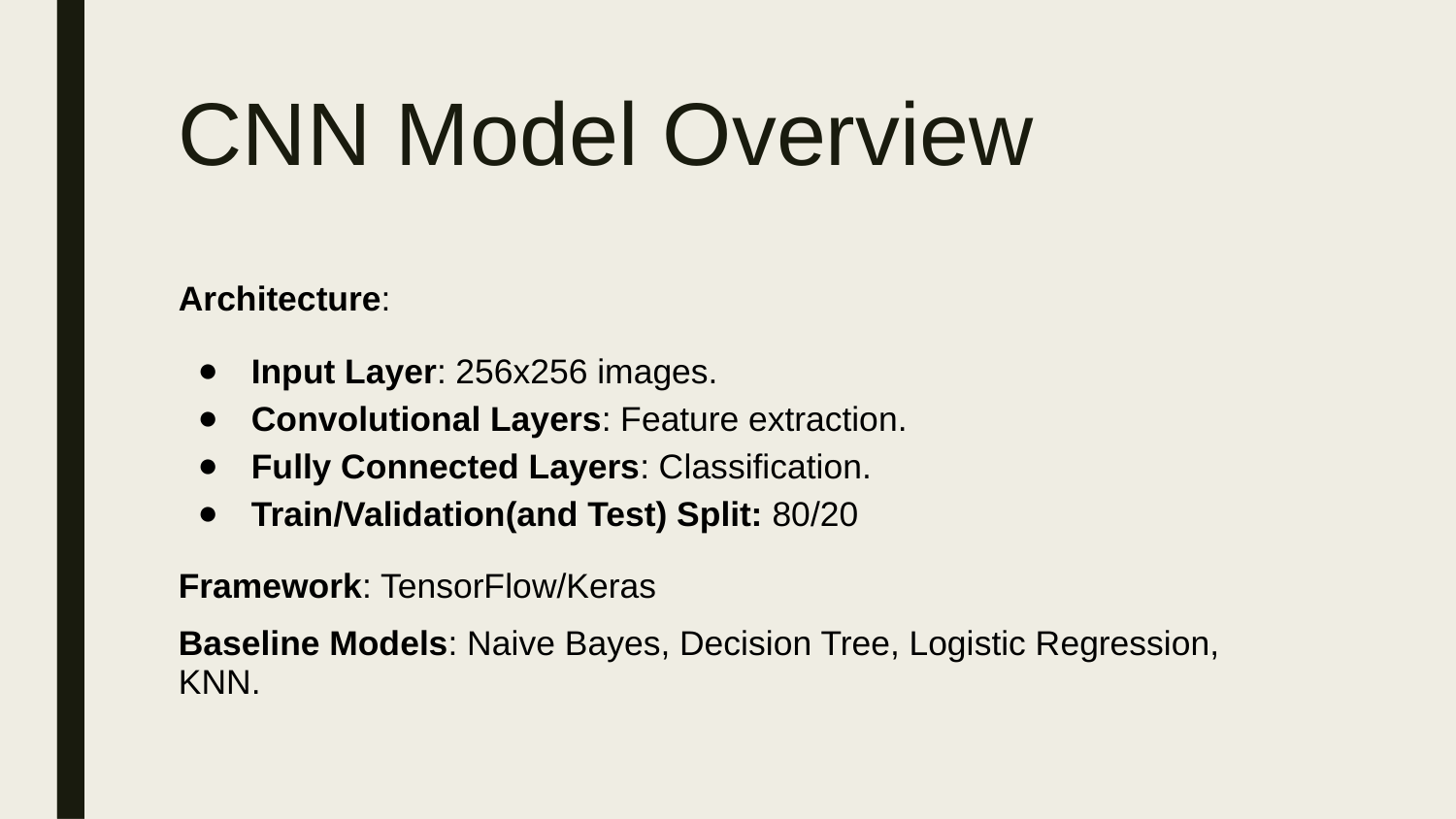

# CNN Model Overview
Architecture:
Input Layer: 256x256 images.
Convolutional Layers: Feature extraction.
Fully Connected Layers: Classification.
Train/Validation(and Test) Split: 80/20
Framework: TensorFlow/Keras
Baseline Models: Naive Bayes, Decision Tree, Logistic Regression, KNN.